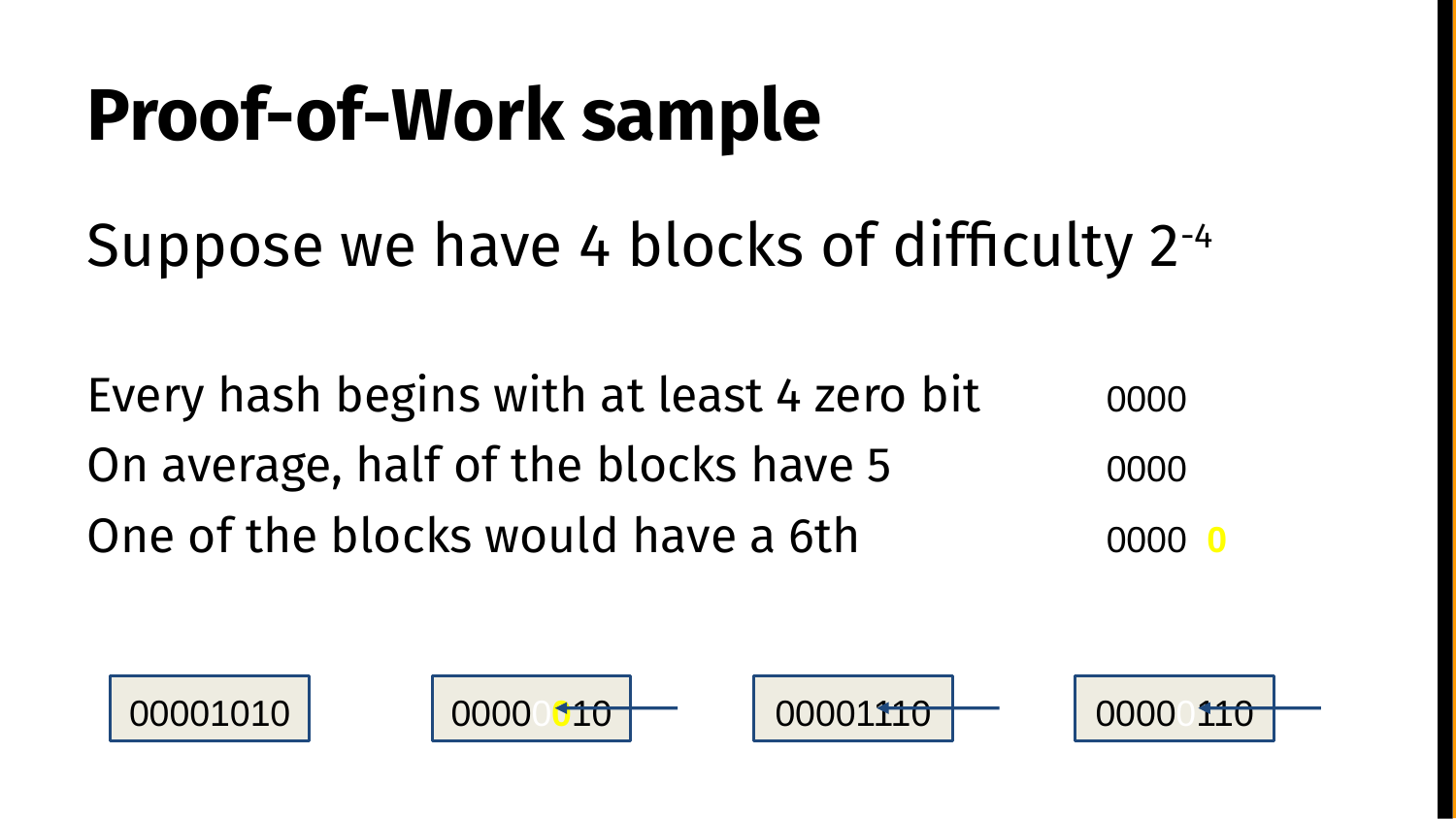

Proof-of-Work sample
Suppose we have 4 blocks of difficulty 2-4

Every hash begins with at least 4 zero bit  	0000
On average, half of the blocks have 5        	00000
One of the blocks would have a 6th         	000000

00001010
00000010
00001110
00000110